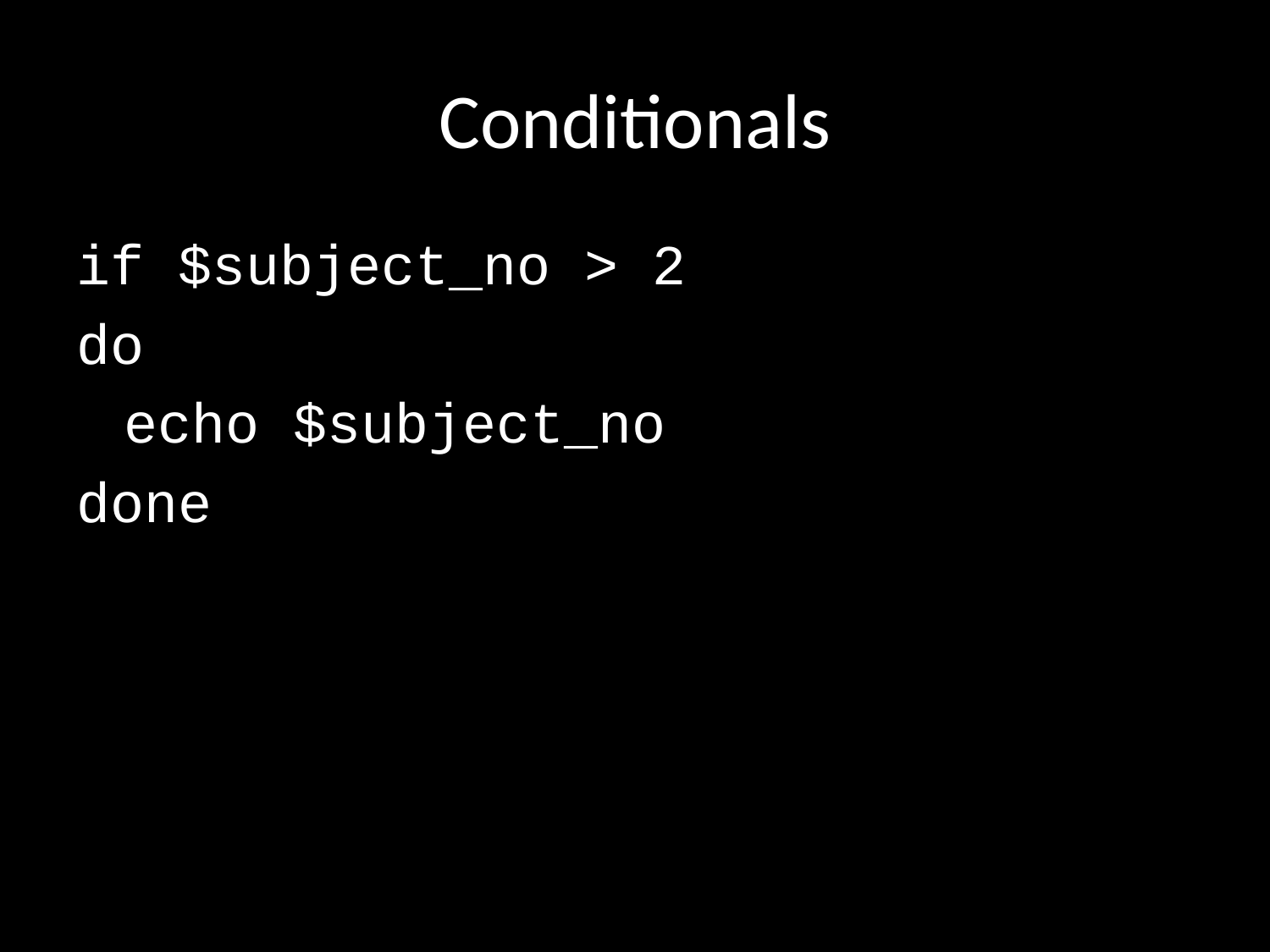

# Conditionals
if $subject_no > 2
do
	echo $subject_no
done